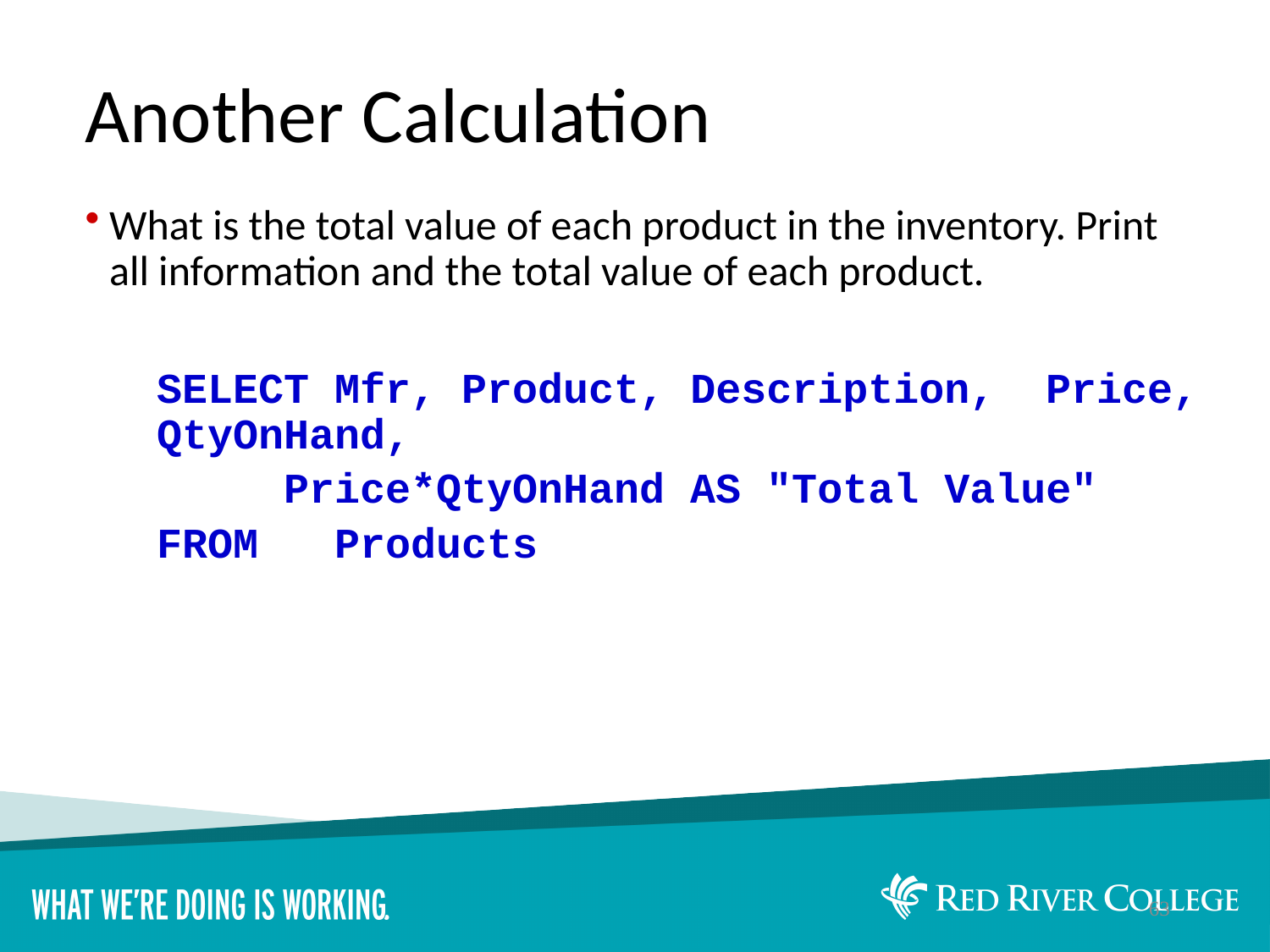

Another Calculation
What is the total value of each product in the inventory. Print all information and the total value of each product.

SELECT Mfr, Product, Description, 	Price, QtyOnHand,
	Price*QtyOnHand AS "Total Value"
FROM   Products

63